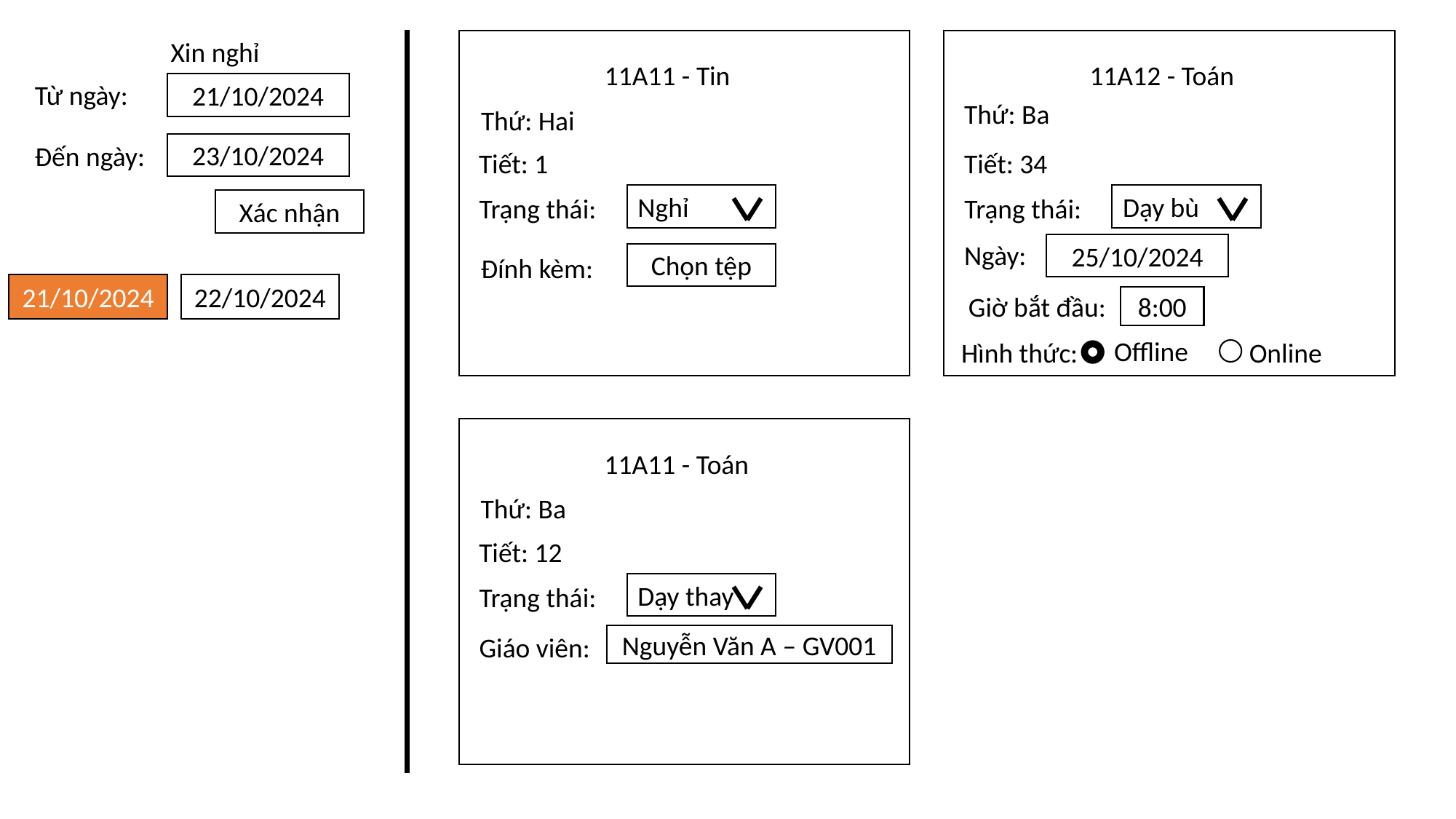

Xin nghỉ

11A11 - Tin
11A12 - Toán
Từ ngày:
21/10/2024

Thứ: Ba
Thứ: Hai
Đến ngày:
23/10/2024
Tiết: 1
Tiết: 34
Nghỉ
Dạy bù
Trạng thái:
Trạng thái:
Xác nhận
Ngày:
25/10/2024
Chọn tệp
Đính kèm:
21/10/2024
22/10/2024
Giờ bắt đầu:
8:00
Offline
Hình thức:
Online

11A11 - Toán
Thứ: Ba
Tiết: 12
Dạy thay
Trạng thái:
Giáo viên:
Nguyễn Văn A – GV001